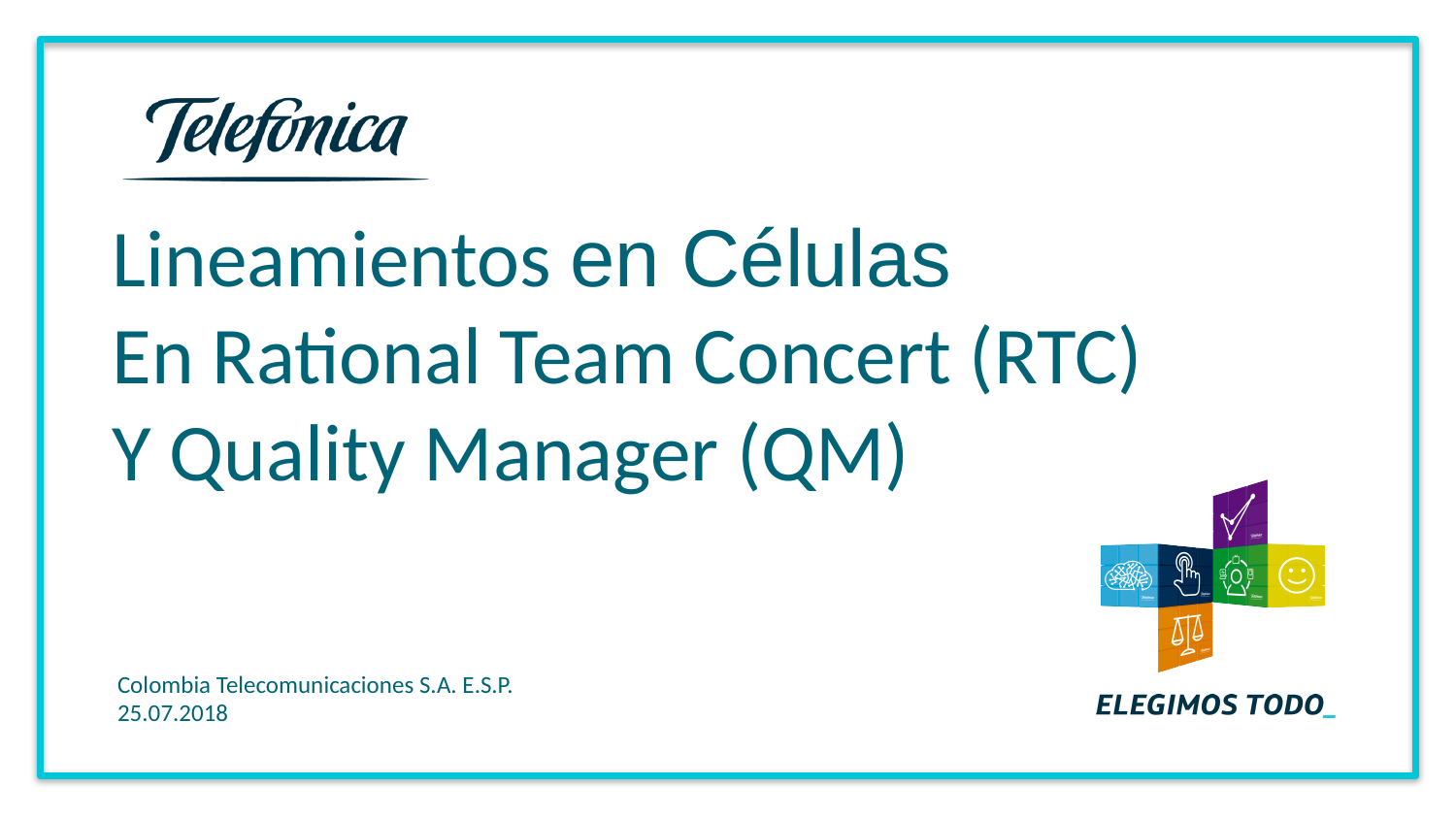

Lineamientos en Células
En Rational Team Concert (RTC)
Y Quality Manager (QM)
Colombia Telecomunicaciones S.A. E.S.P.
25.07.2018